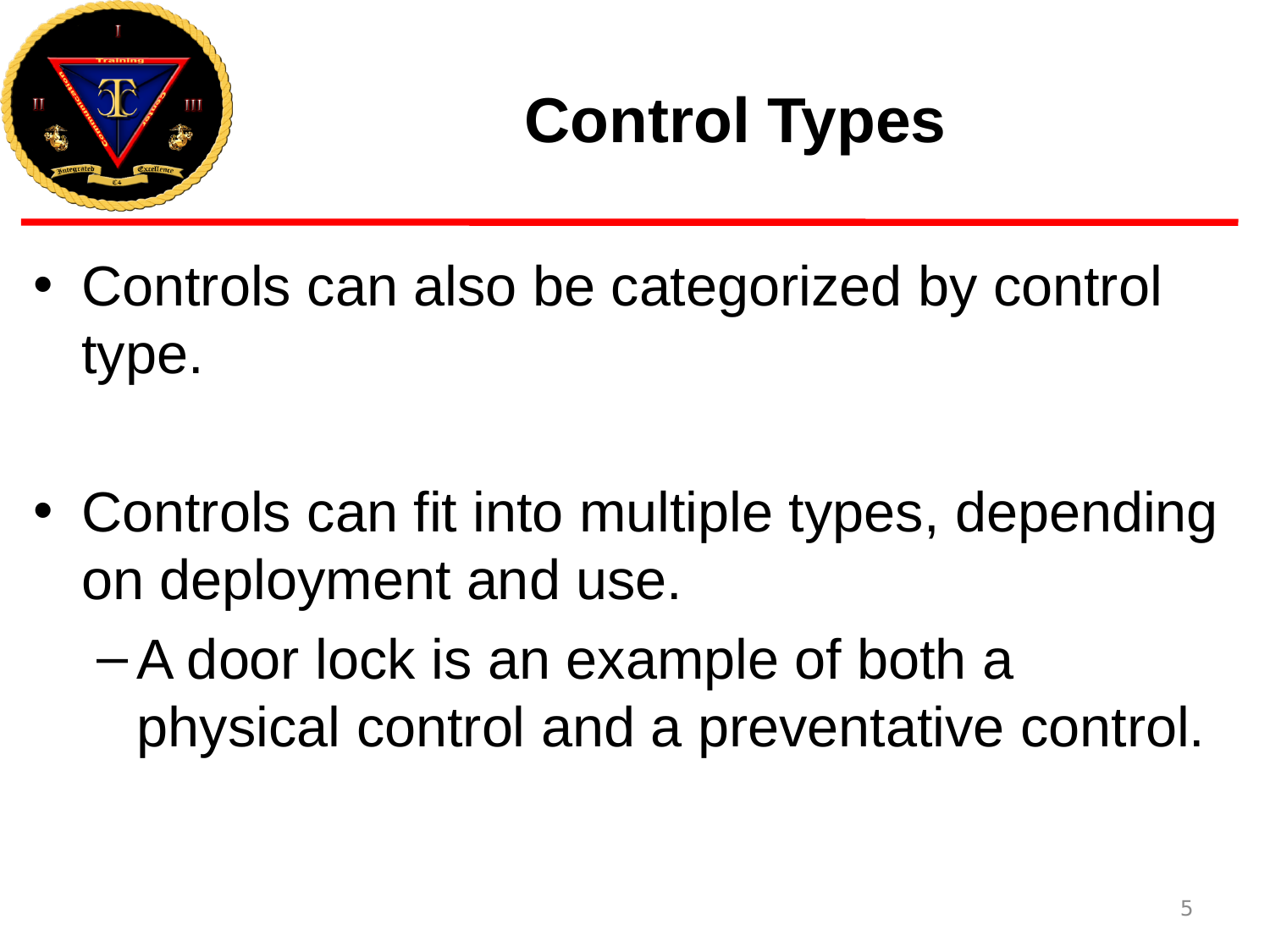

# Control Types
Controls can also be categorized by control type.

Controls can fit into multiple types, depending on deployment and use.
A door lock is an example of both a physical control and a preventative control.
5